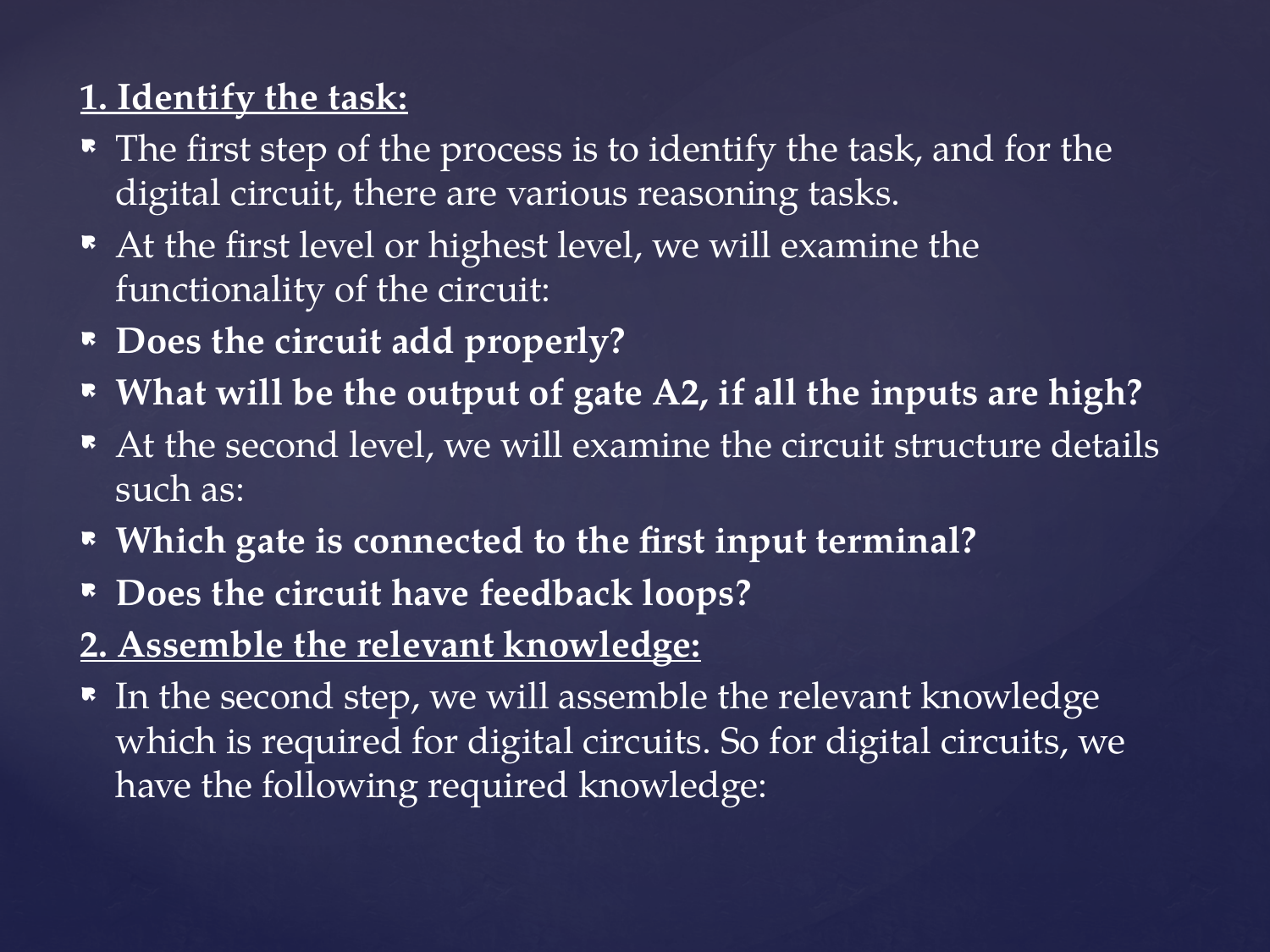

1. Identify the task:
The first step of the process is to identify the task, and for the digital circuit, there are various reasoning tasks.
At the first level or highest level, we will examine the functionality of the circuit:
Does the circuit add properly?
What will be the output of gate A2, if all the inputs are high?
At the second level, we will examine the circuit structure details such as:
Which gate is connected to the first input terminal?
Does the circuit have feedback loops?
2. Assemble the relevant knowledge:
In the second step, we will assemble the relevant knowledge which is required for digital circuits. So for digital circuits, we have the following required knowledge: